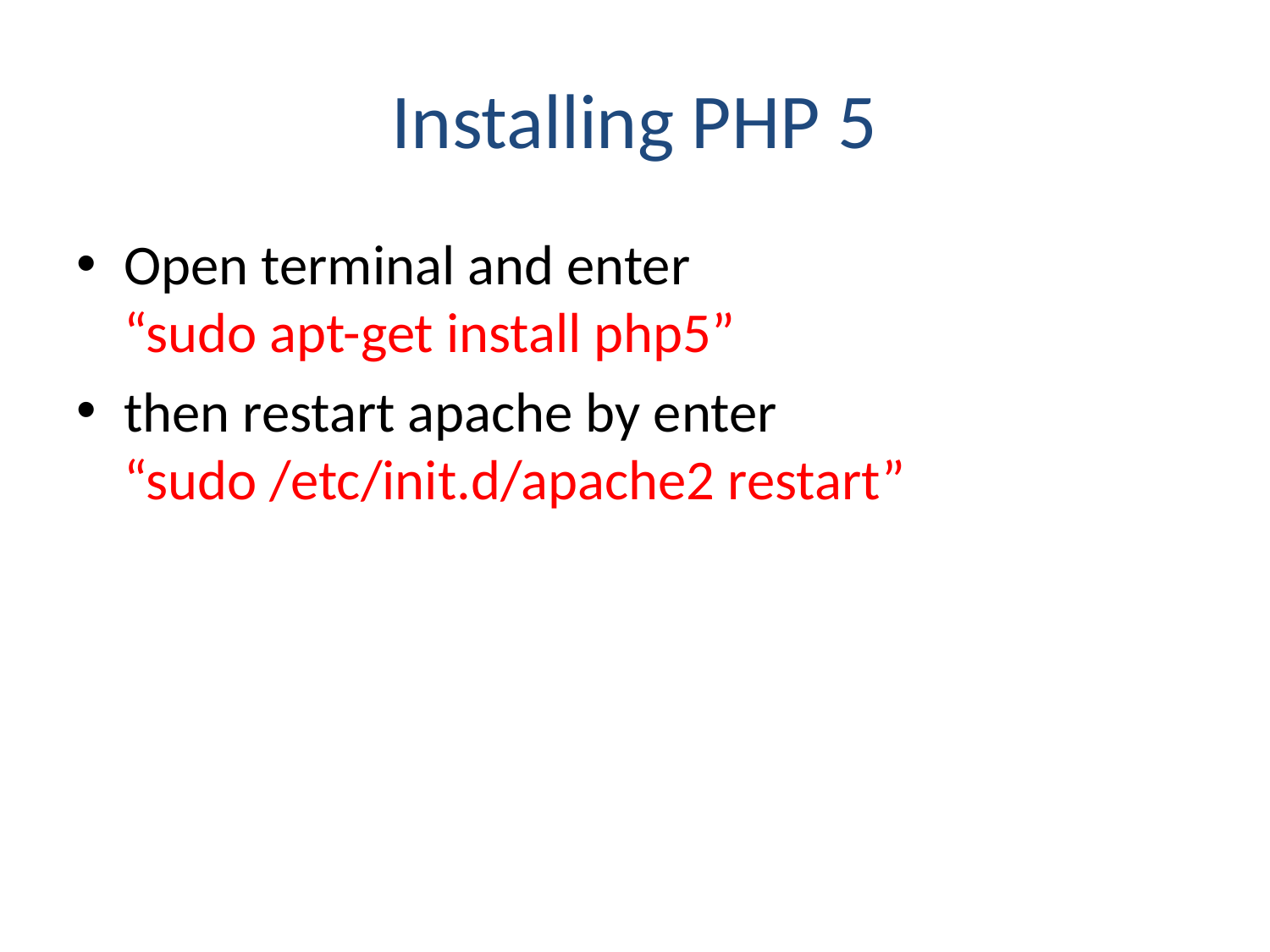

# Installing PHP 5
Open terminal and enter
“sudo apt-get install php5”
then restart apache by enter
“sudo /etc/init.d/apache2 restart”